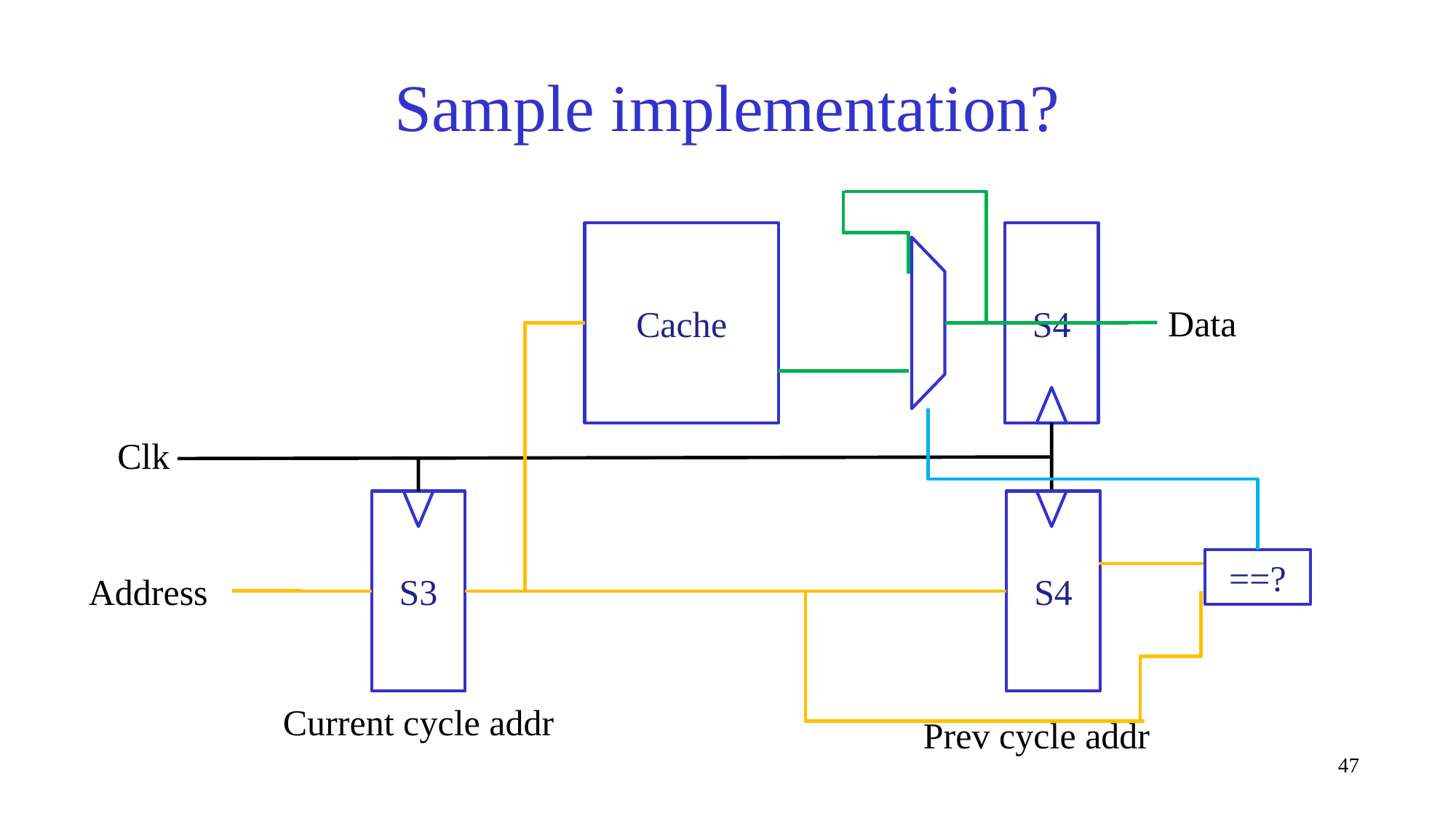

# Sample implementation?
Cache
S4
Data

Clk
S3
S4

==?
Address
Current cycle addr
Prev cycle addr